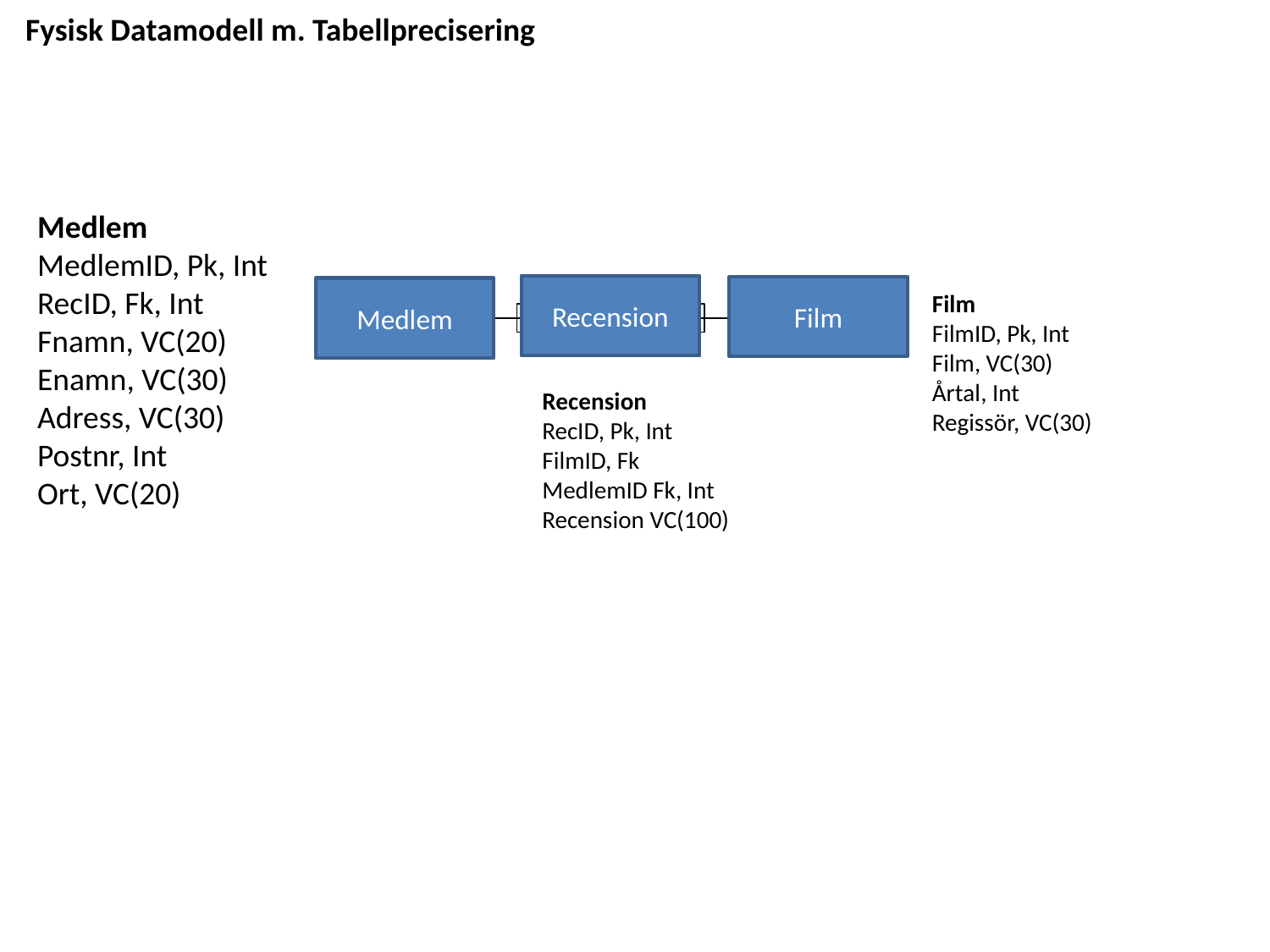

Fysisk Datamodell m. Tabellprecisering
Medlem
MedlemID, Pk, Int
RecID, Fk, Int
Fnamn, VC(20)
Enamn, VC(30)
Adress, VC(30)
Postnr, Int
Ort, VC(20)

Recension
Film
Medlem
Film
FilmID, Pk, Int
Film, VC(30)
Årtal, Int
Regissör, VC(30)

Recension
RecID, Pk, Int
FilmID, Fk
MedlemID Fk, Int
Recension VC(100)